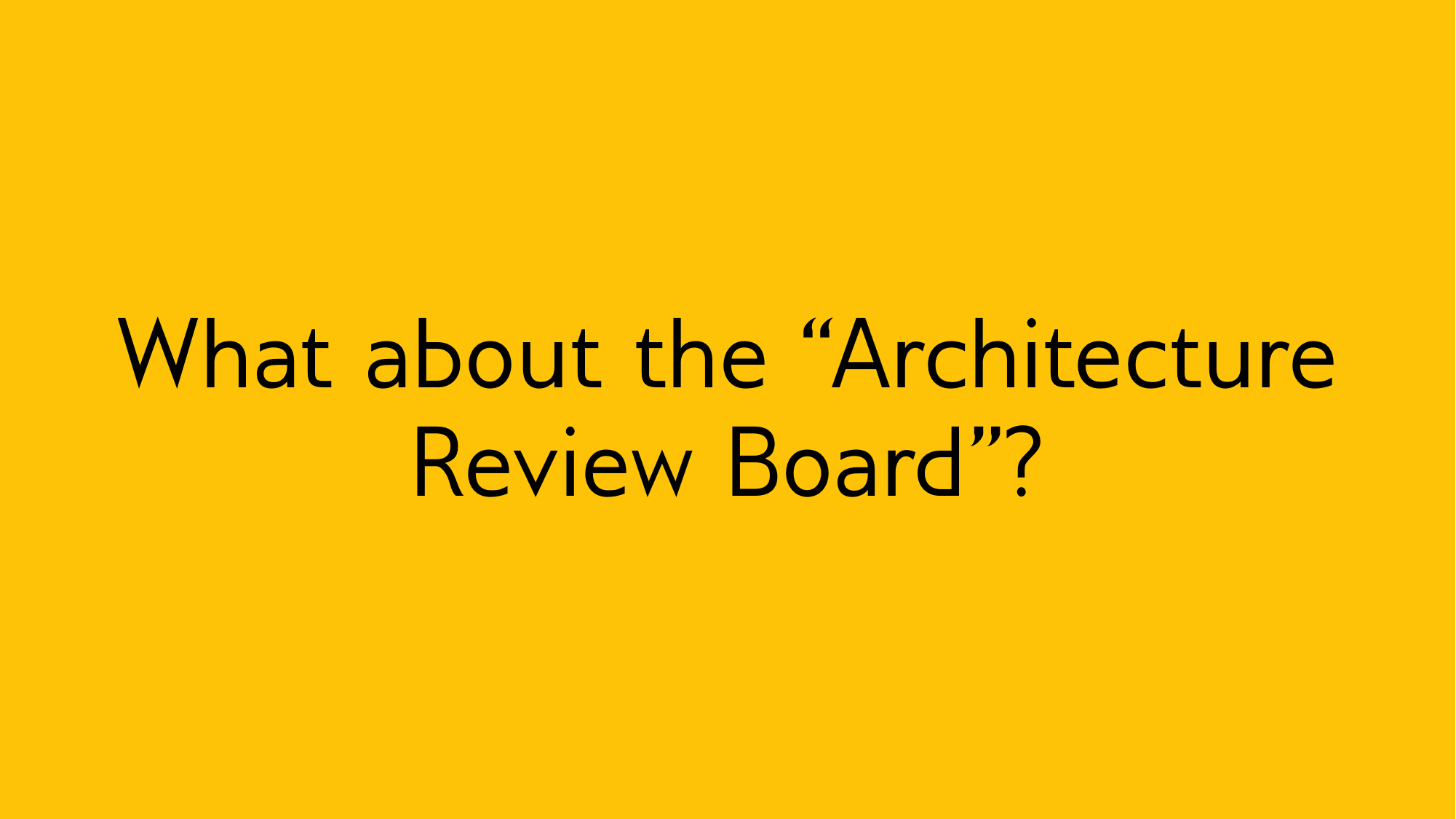

# What about the “Architecture Review Board”?